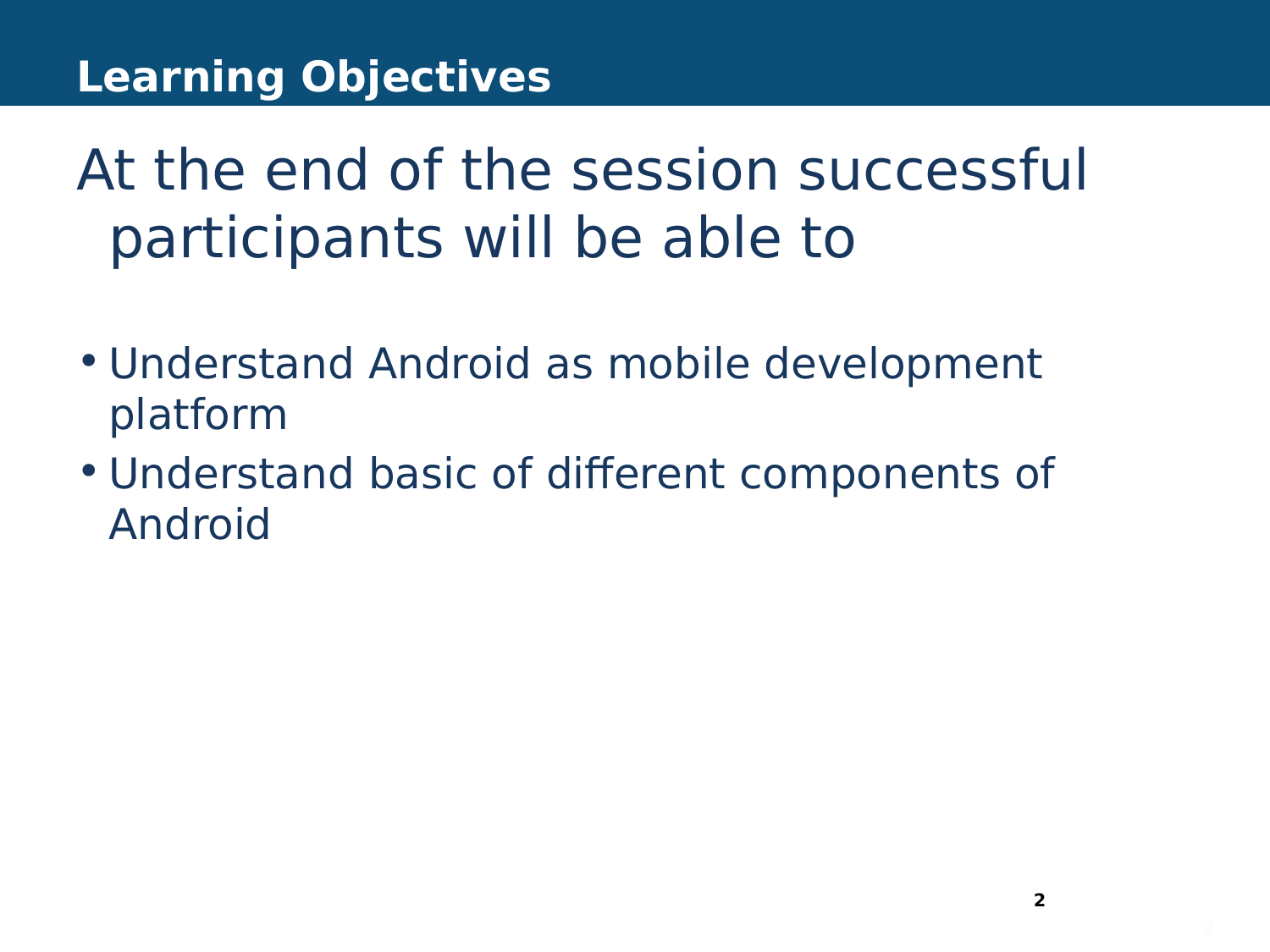

# Learning Objectives
At the end of the session successful participants will be able to

Understand Android as mobile development platform
Understand basic of different components of Android
2